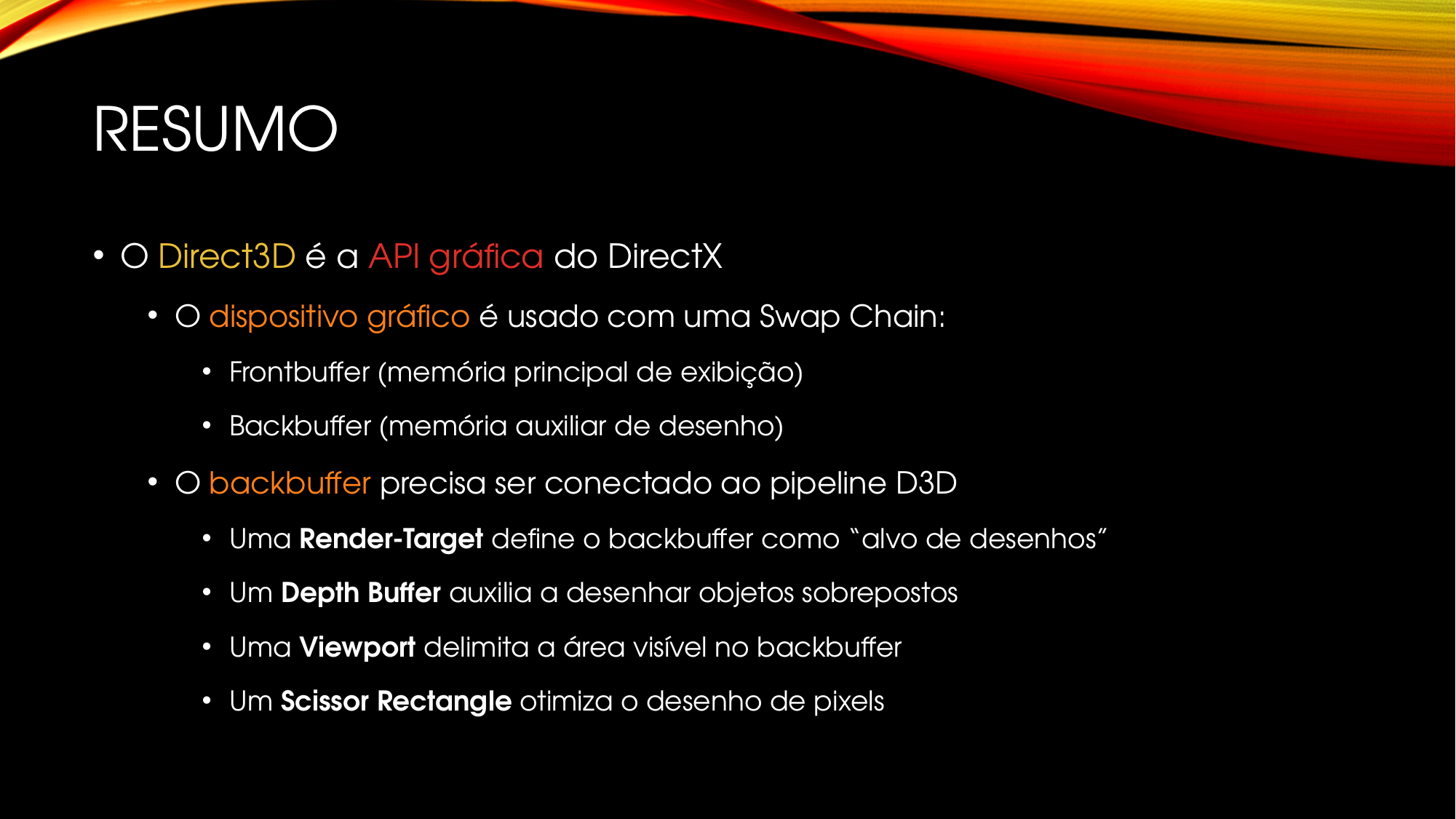

# Resumo
O Direct3D é a API gráfica do DirectX
O dispositivo gráfico é usado com uma Swap Chain:
Frontbuffer (memória principal de exibição)
Backbuffer (memória auxiliar de desenho)
O backbuffer precisa ser conectado ao pipeline D3D
Uma Render-Target define o backbuffer como “alvo de desenhos”
Um Depth Buffer auxilia a desenhar objetos sobrepostos
Uma Viewport delimita a área visível no backbuffer
Um Scissor Rectangle otimiza o desenho de pixels